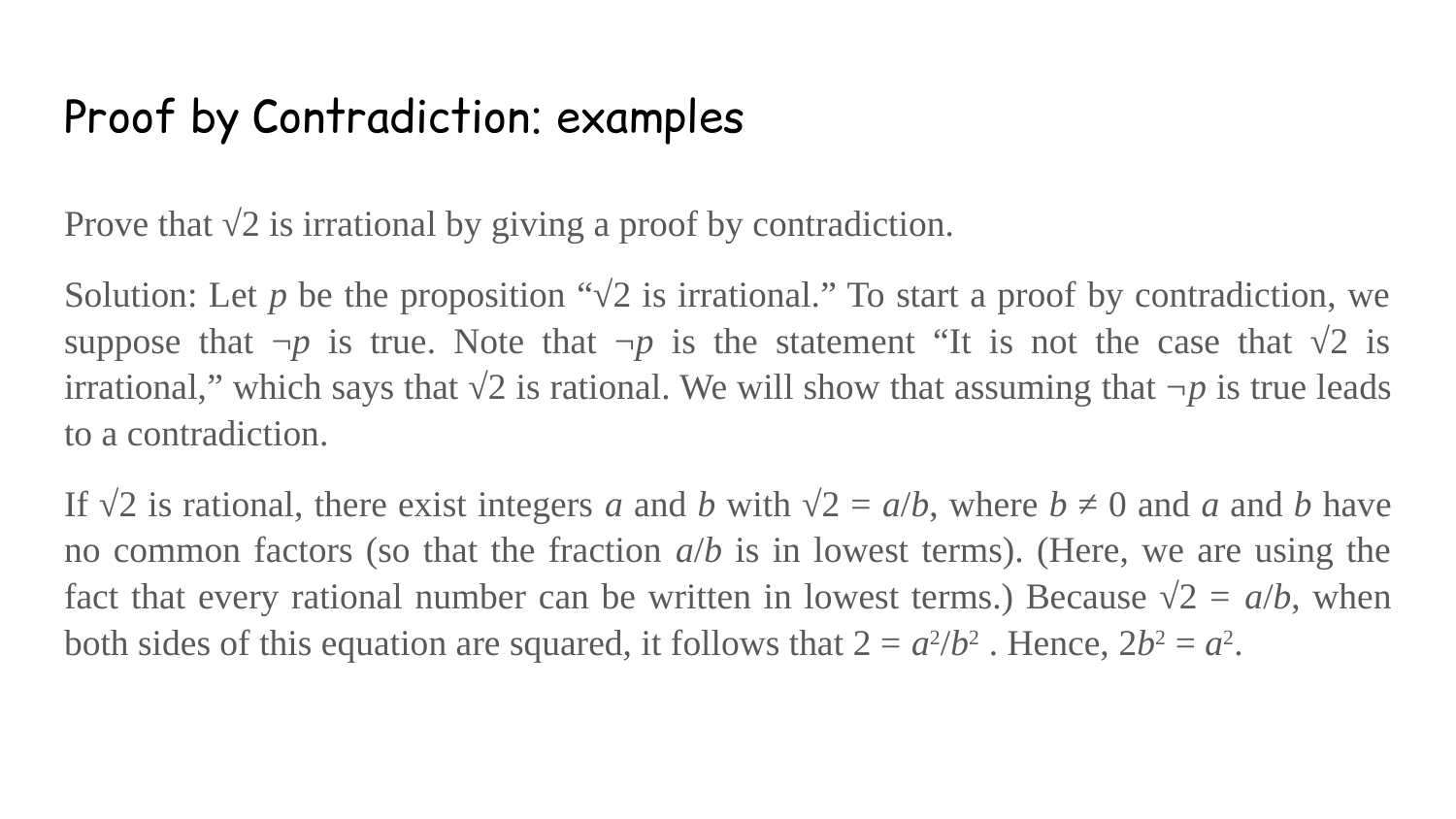

# Proof by Contradiction: examples
Prove that √2 is irrational by giving a proof by contradiction.
Solution: Let p be the proposition “√2 is irrational.” To start a proof by contradiction, we suppose that ¬p is true. Note that ¬p is the statement “It is not the case that √2 is irrational,” which says that √2 is rational. We will show that assuming that ¬p is true leads to a contradiction.
If √2 is rational, there exist integers a and b with √2 = a/b, where b ≠ 0 and a and b have no common factors (so that the fraction a/b is in lowest terms). (Here, we are using the fact that every rational number can be written in lowest terms.) Because √2 = a/b, when both sides of this equation are squared, it follows that 2 = a2/b2 . Hence, 2b2 = a2.